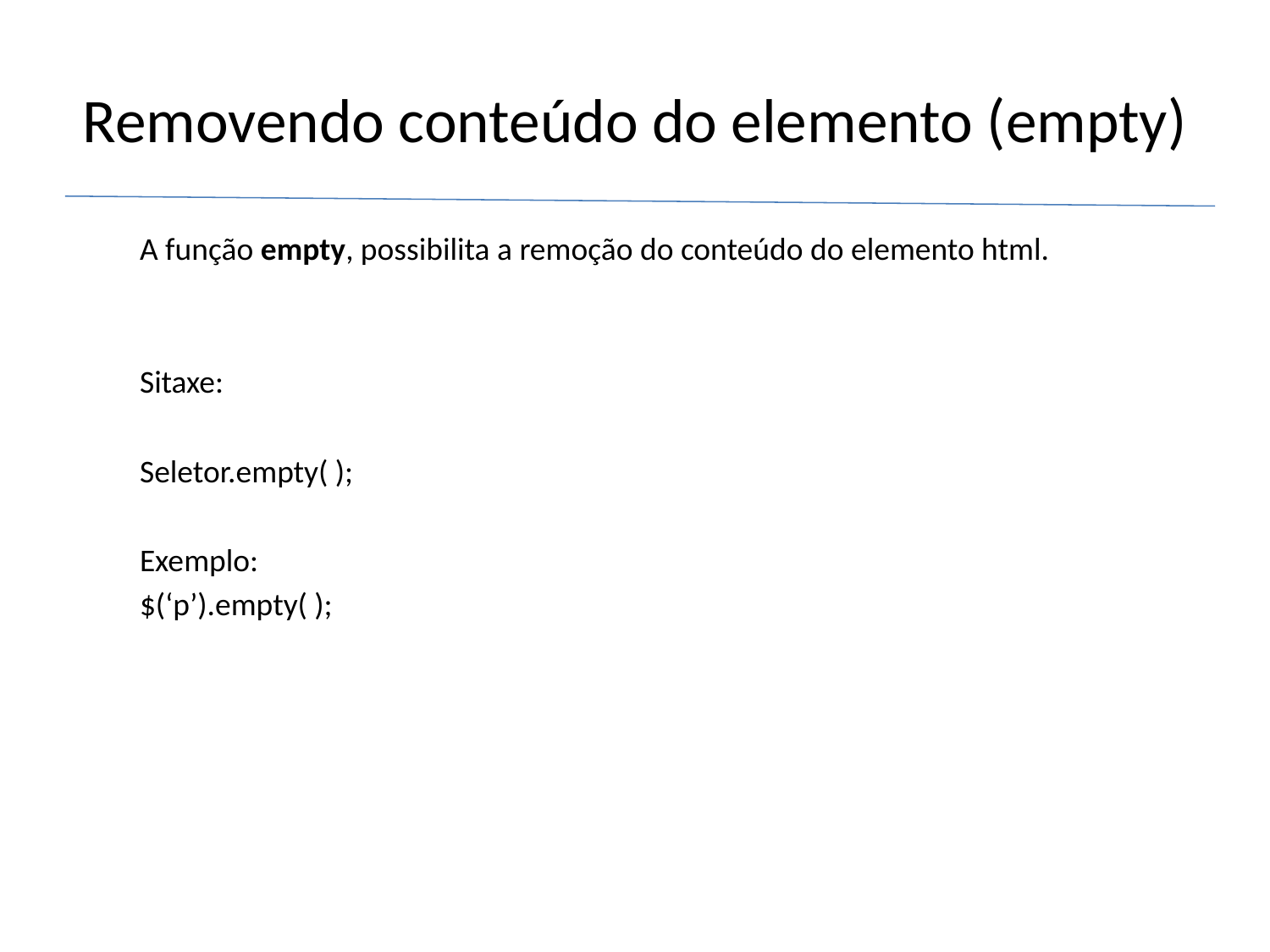

# Removendo conteúdo do elemento (empty)
A função empty, possibilita a remoção do conteúdo do elemento html.

Sitaxe:

Seletor.empty( );

Exemplo:
$(‘p’).empty( );